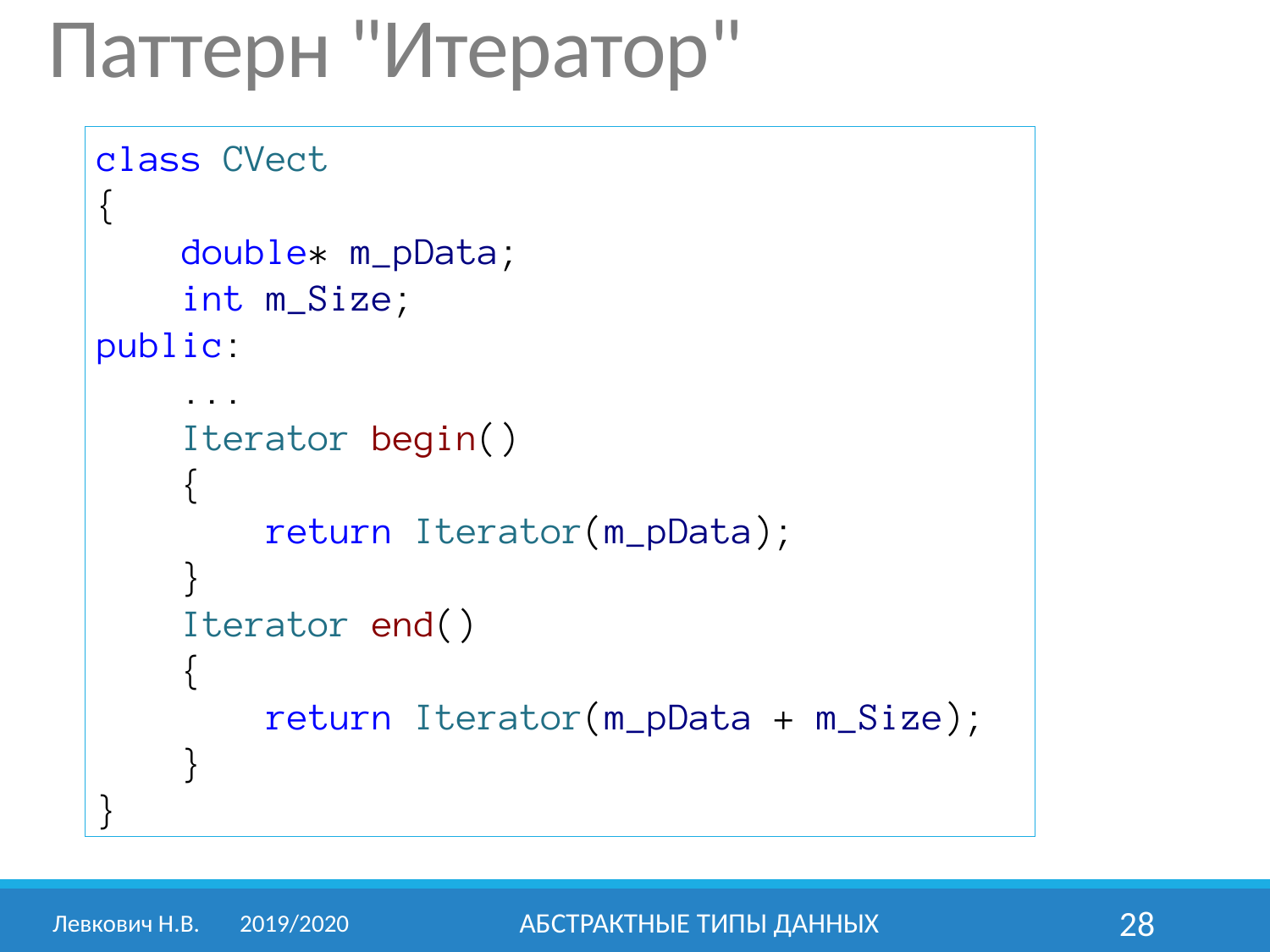

# Паттерн "Итератор"
class CVect
{
    double* m_pData;
    int m_Size;
public:
    ...
    Iterator begin()
    {
        return Iterator(m_pData);
    }
    Iterator end()
    {
        return Iterator(m_pData + m_Size);
    }
}
Левкович Н.В.	2019/2020
Абстрактные типы данных
28